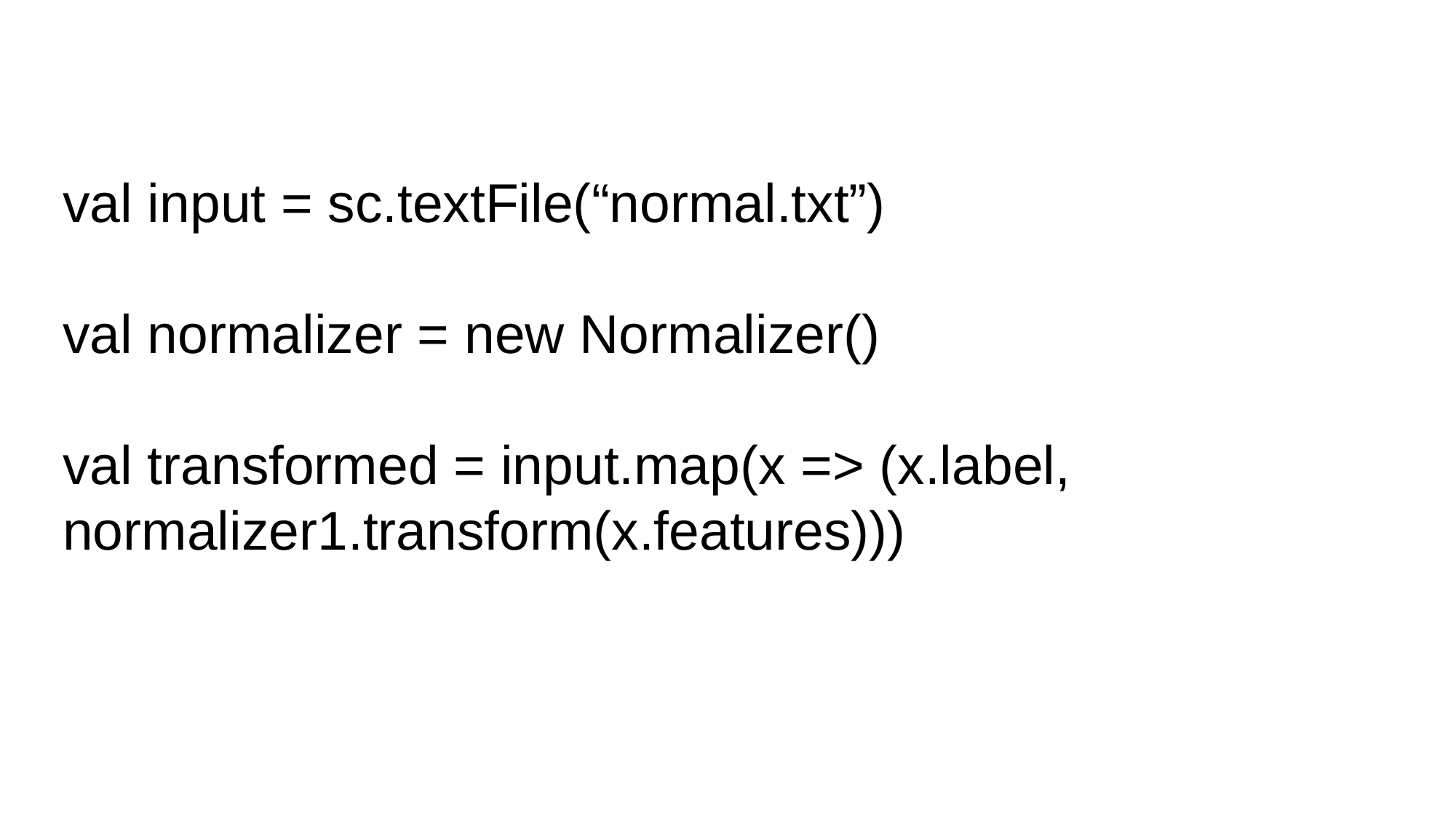

val input = sc.textFile(“normal.txt”)

val normalizer = new Normalizer()

val transformed = input.map(x => (x.label, normalizer1.transform(x.features)))